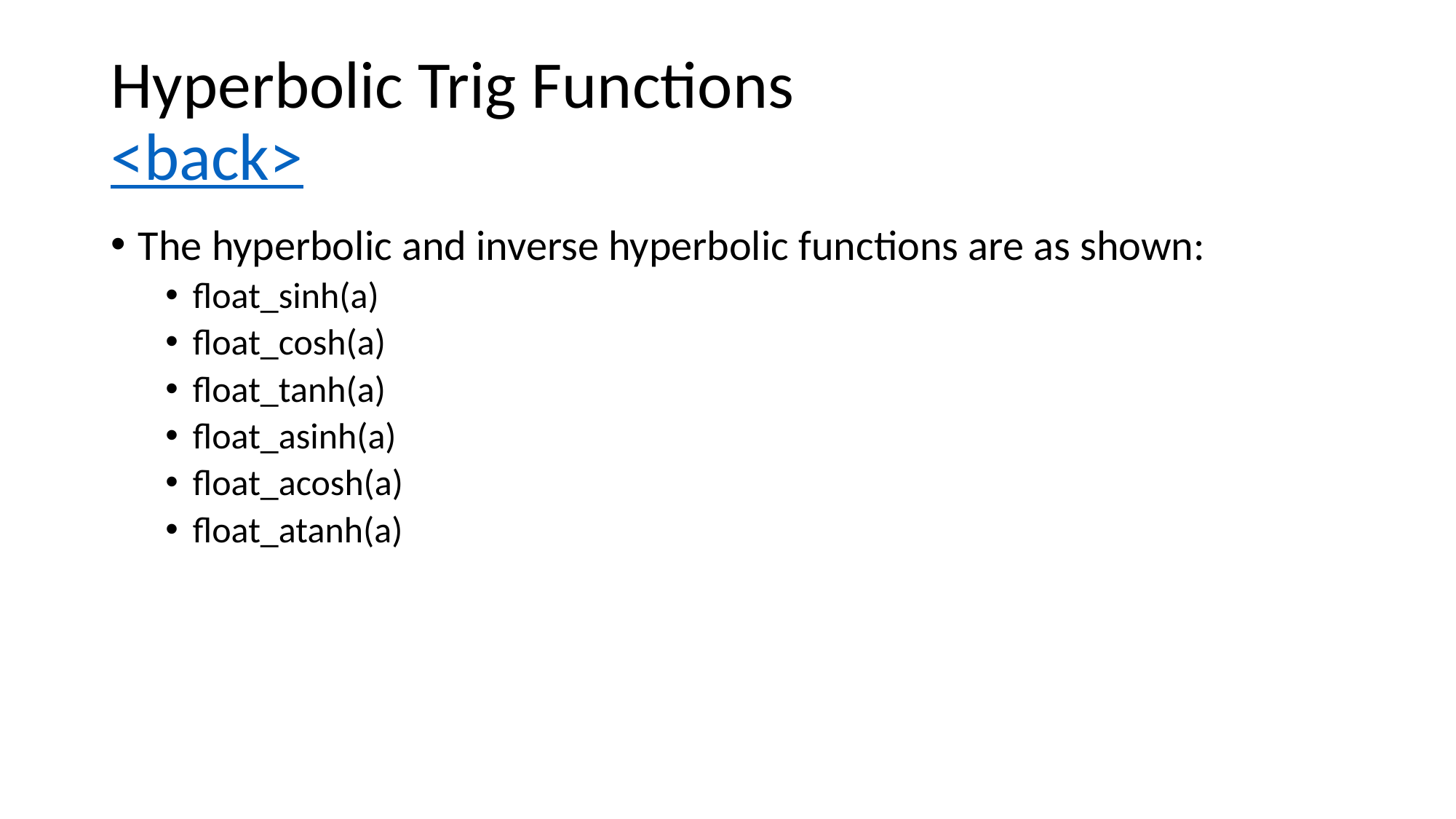

# Hyperbolic Trig Functions <back>
The hyperbolic and inverse hyperbolic functions are as shown:
float_sinh(a)
float_cosh(a)
float_tanh(a)
float_asinh(a)
float_acosh(a)
float_atanh(a)